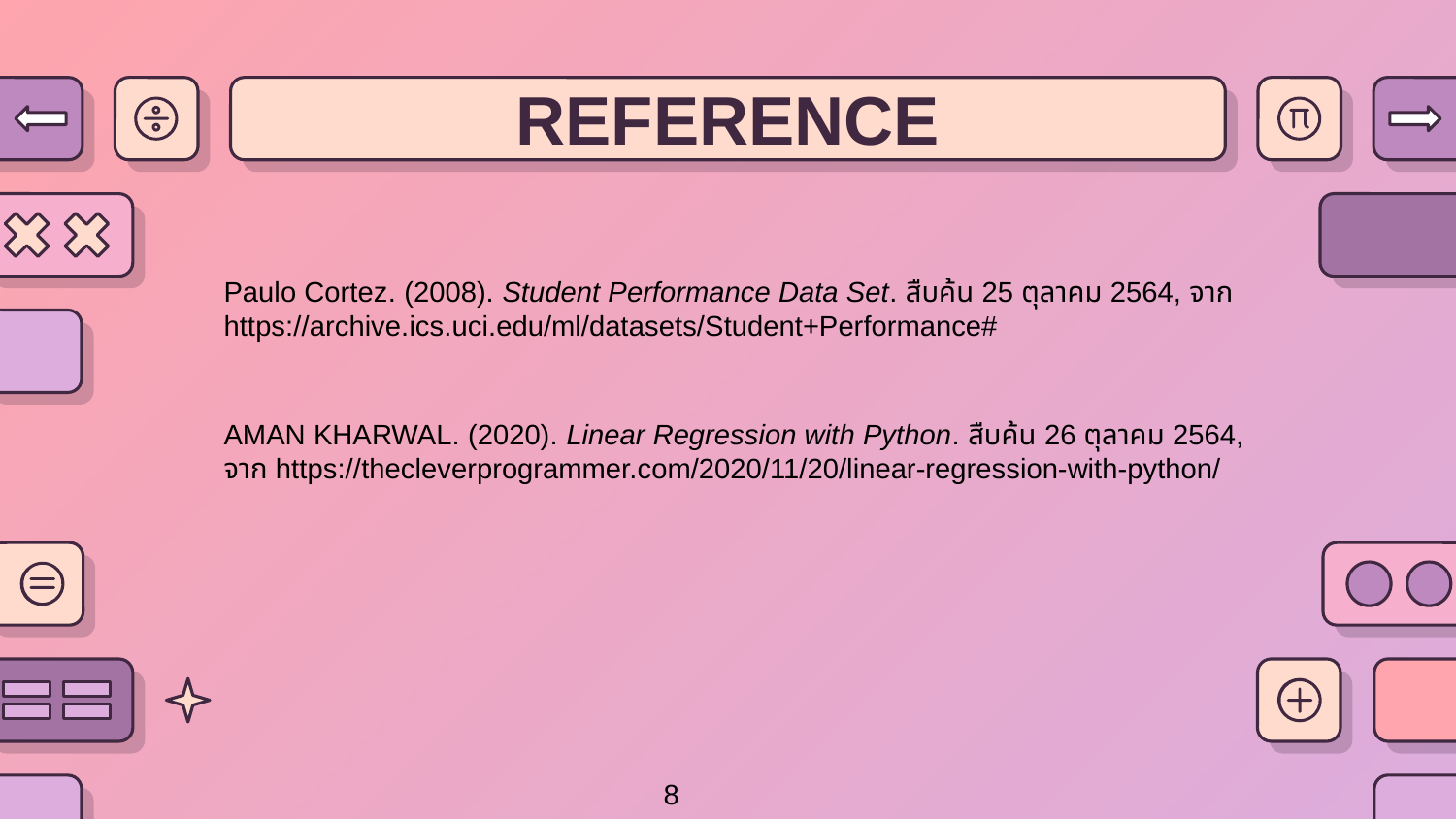

REFERENCE

Paulo Cortez. (2008). Student Performance Data Set. สืบค้น 25 ตุลาคม 2564, จาก https://archive.ics.uci.edu/ml/datasets/Student+Performance#
AMAN KHARWAL. (2020). Linear Regression with Python. สืบค้น 26 ตุลาคม 2564, จาก https://thecleverprogrammer.com/2020/11/20/linear-regression-with-python/

8